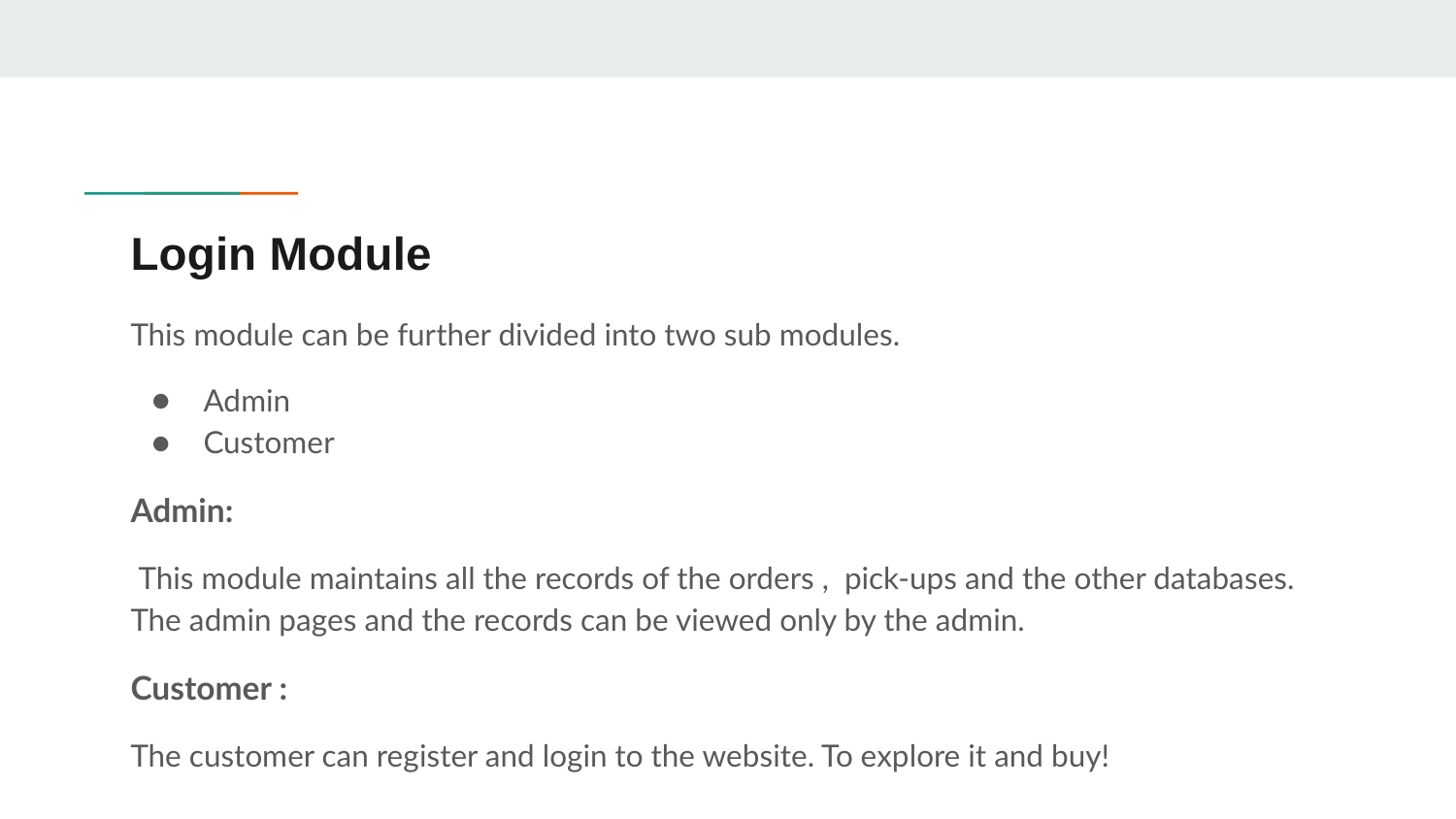

# Login Module
This module can be further divided into two sub modules.
Admin
Customer
Admin:
 This module maintains all the records of the orders ,  pick-ups and the other databases. The admin pages and the records can be viewed only by the admin.
Customer :
The customer can register and login to the website. To explore it and buy!